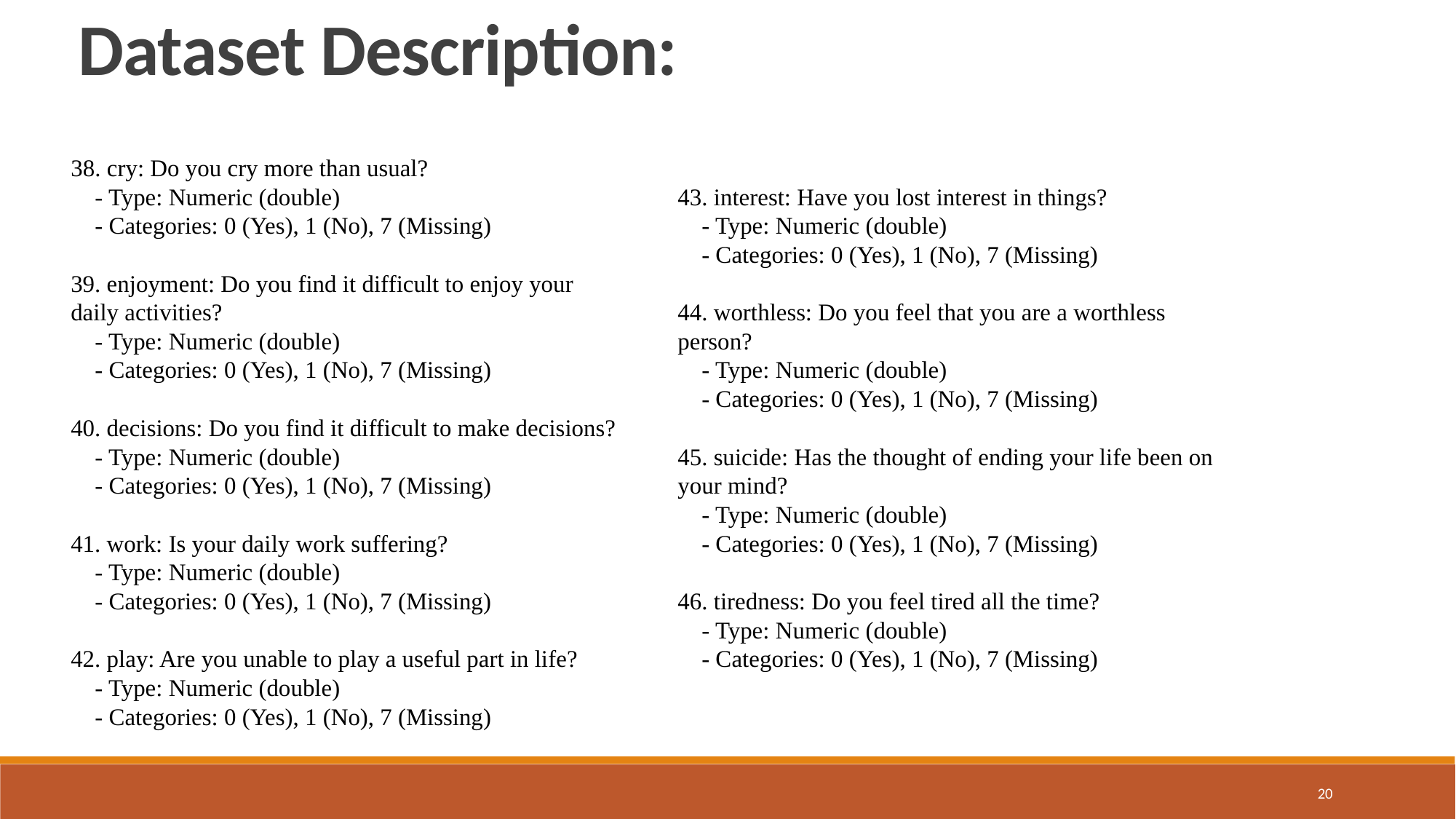

Dataset Description:
38. cry: Do you cry more than usual?
    - Type: Numeric (double)
    - Categories: 0 (Yes), 1 (No), 7 (Missing)

39. enjoyment: Do you find it difficult to enjoy your daily activities?
    - Type: Numeric (double)
    - Categories: 0 (Yes), 1 (No), 7 (Missing)

40. decisions: Do you find it difficult to make decisions?
    - Type: Numeric (double)
    - Categories: 0 (Yes), 1 (No), 7 (Missing)

41. work: Is your daily work suffering?
    - Type: Numeric (double)
    - Categories: 0 (Yes), 1 (No), 7 (Missing)

42. play: Are you unable to play a useful part in life?
    - Type: Numeric (double)
    - Categories: 0 (Yes), 1 (No), 7 (Missing)

43. interest: Have you lost interest in things?
    - Type: Numeric (double)
    - Categories: 0 (Yes), 1 (No), 7 (Missing)

44. worthless: Do you feel that you are a worthless person?
    - Type: Numeric (double)
    - Categories: 0 (Yes), 1 (No), 7 (Missing)

45. suicide: Has the thought of ending your life been on your mind?
    - Type: Numeric (double)
    - Categories: 0 (Yes), 1 (No), 7 (Missing)

46. tiredness: Do you feel tired all the time?
    - Type: Numeric (double)
    - Categories: 0 (Yes), 1 (No), 7 (Missing)
20